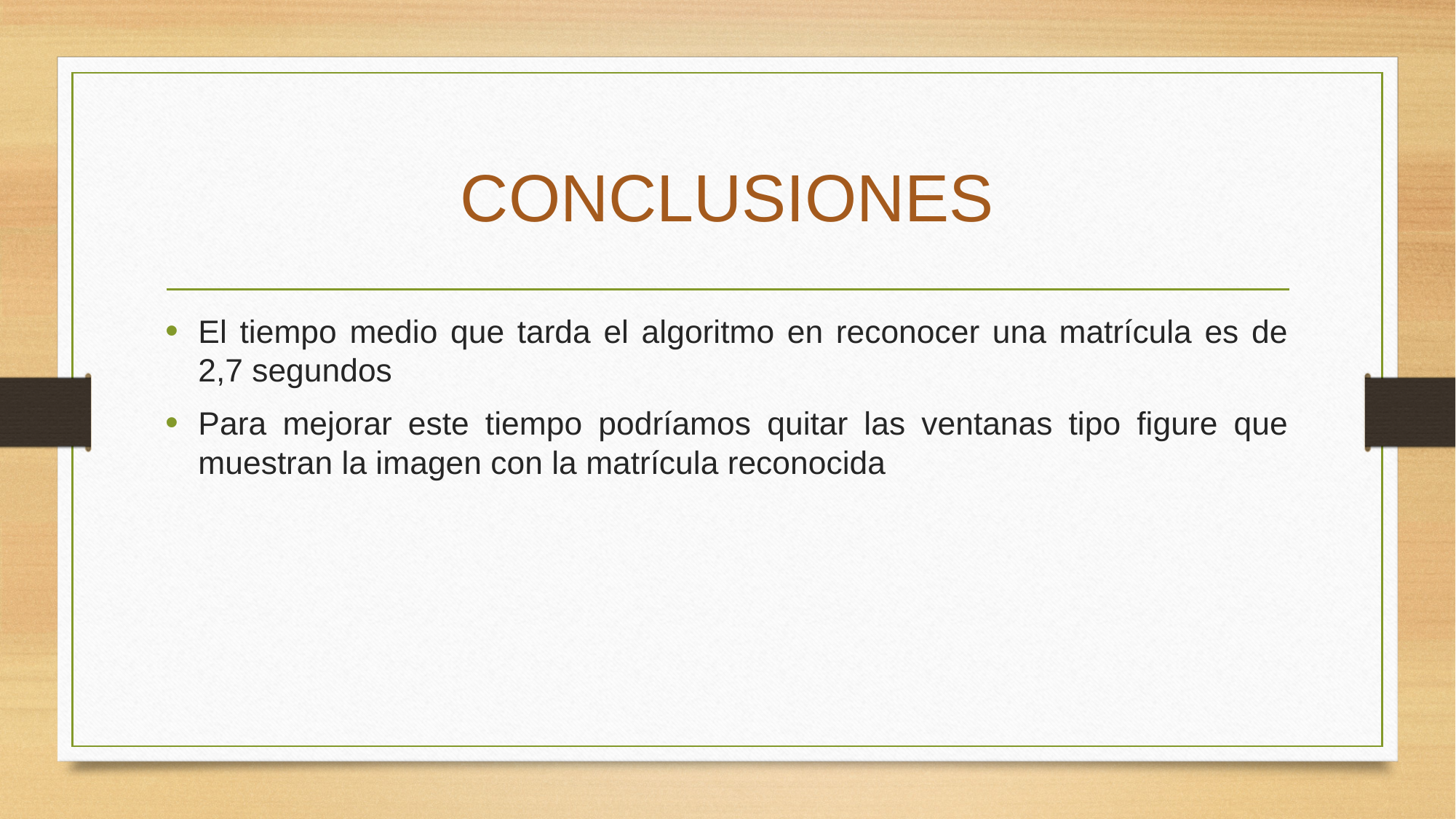

CONCLUSIONES
El tiempo medio que tarda el algoritmo en reconocer una matrícula es de 2,7 segundos
Para mejorar este tiempo podríamos quitar las ventanas tipo figure que muestran la imagen con la matrícula reconocida